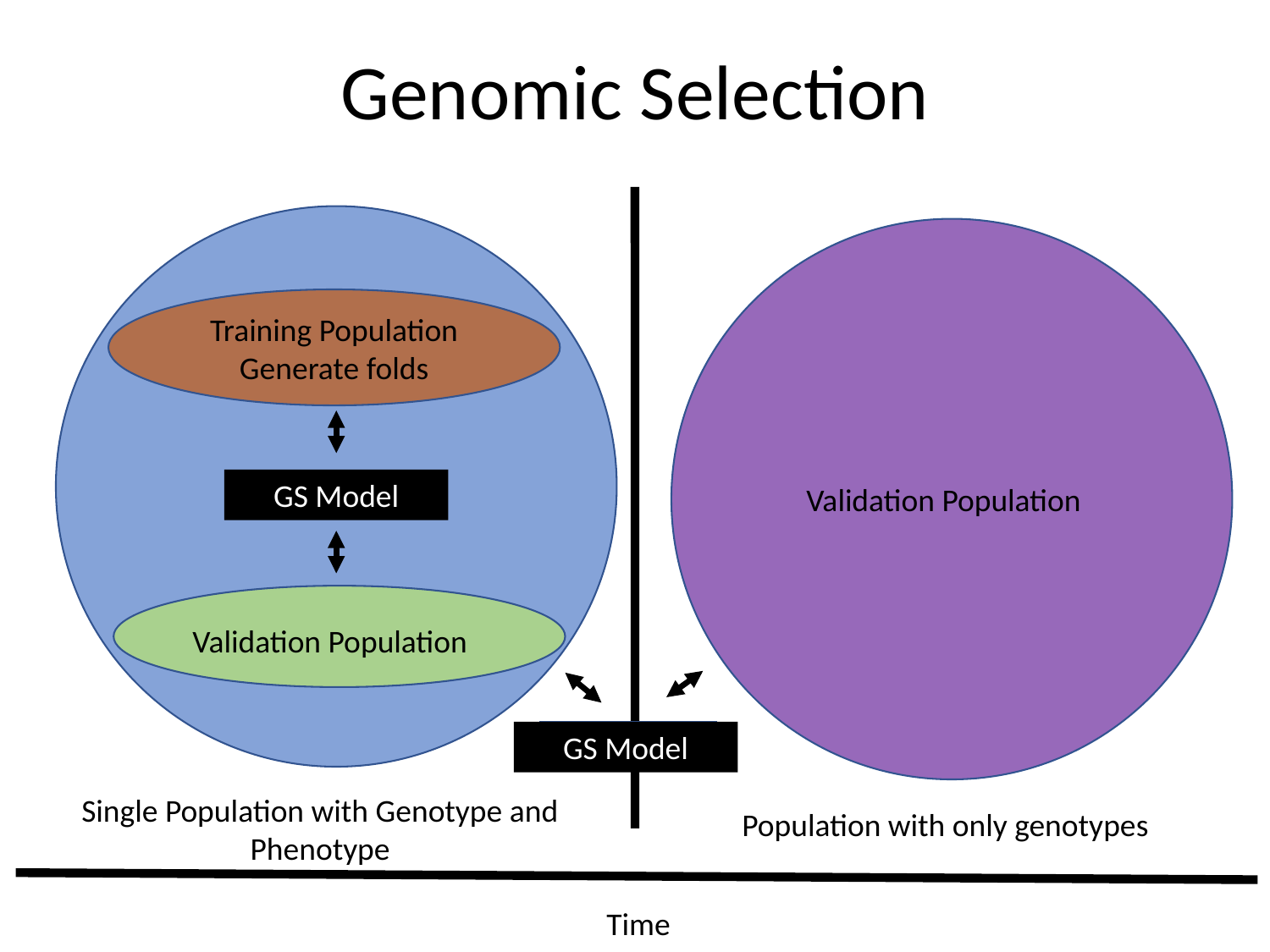

# Genomic Selection

Training Population
Generate folds

Validation Population
GS Model
Validation Population
GS Model

Single Population with Genotype and Phenotype
Population with only genotypes
Time